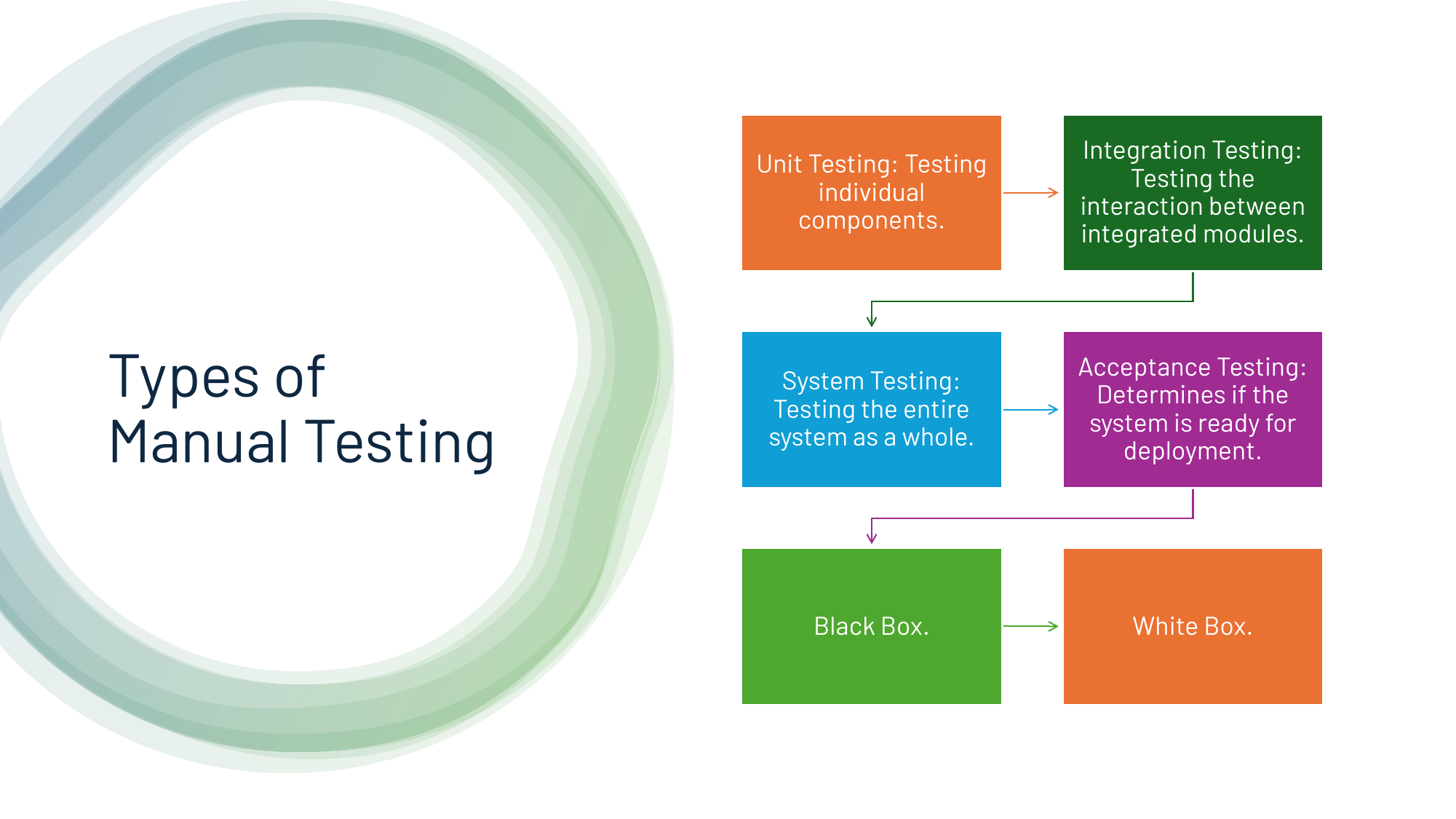

Unit Testing: Testing individual components.

Integration Testing: Testing the interaction between integrated modules.

System Testing: Testing the entire system as a whole.

Acceptance Testing: Determines if the system is ready for deployment.

Black Box.
White Box.
# Types of Manual Testing